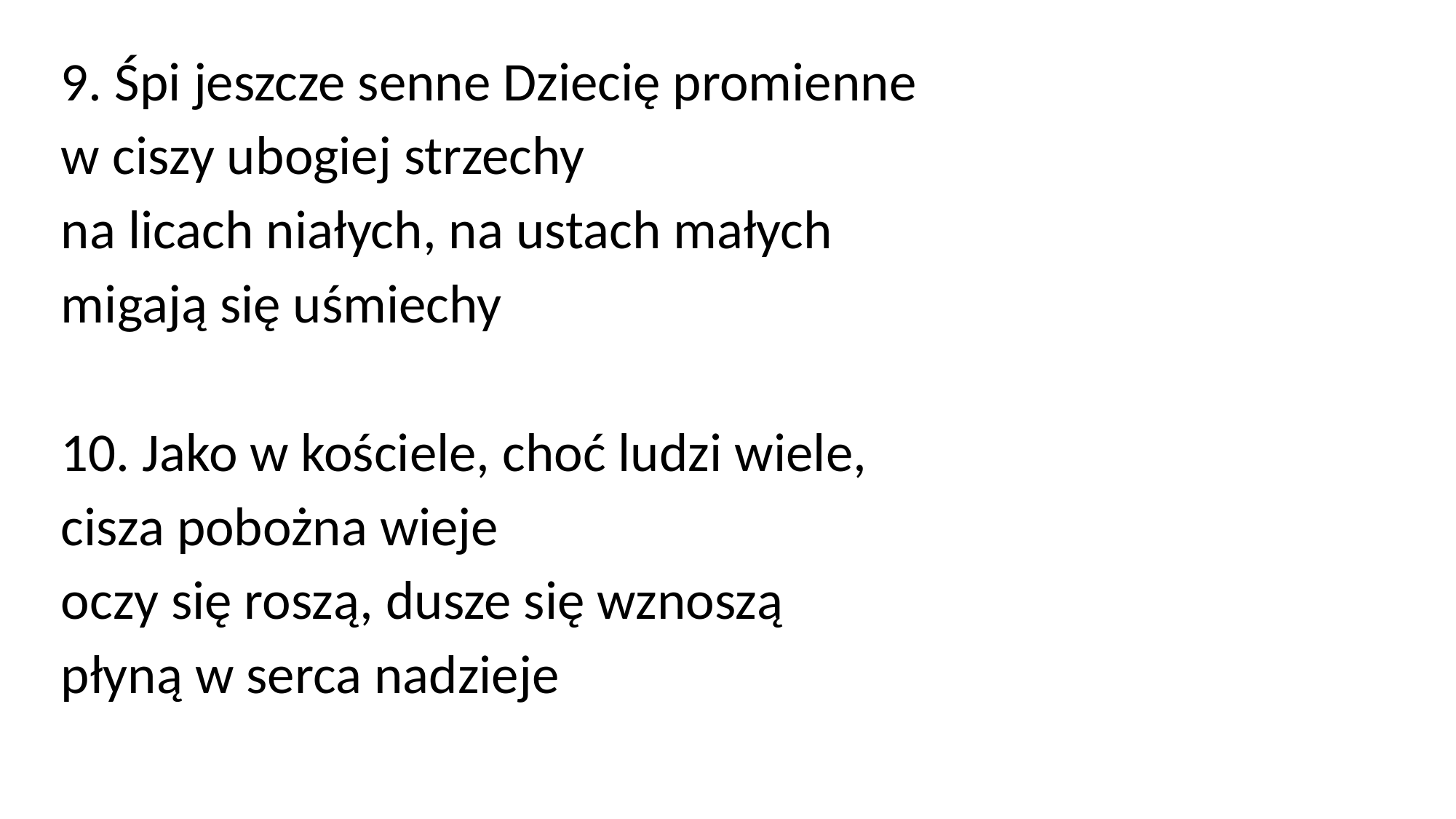

9. Śpi jeszcze senne Dziecię promienne
w ciszy ubogiej strzechy
na licach niałych, na ustach małych
migają się uśmiechy

10. Jako w kościele, choć ludzi wiele,
cisza pobożna wieje
oczy się roszą, dusze się wznoszą
płyną w serca nadzieje